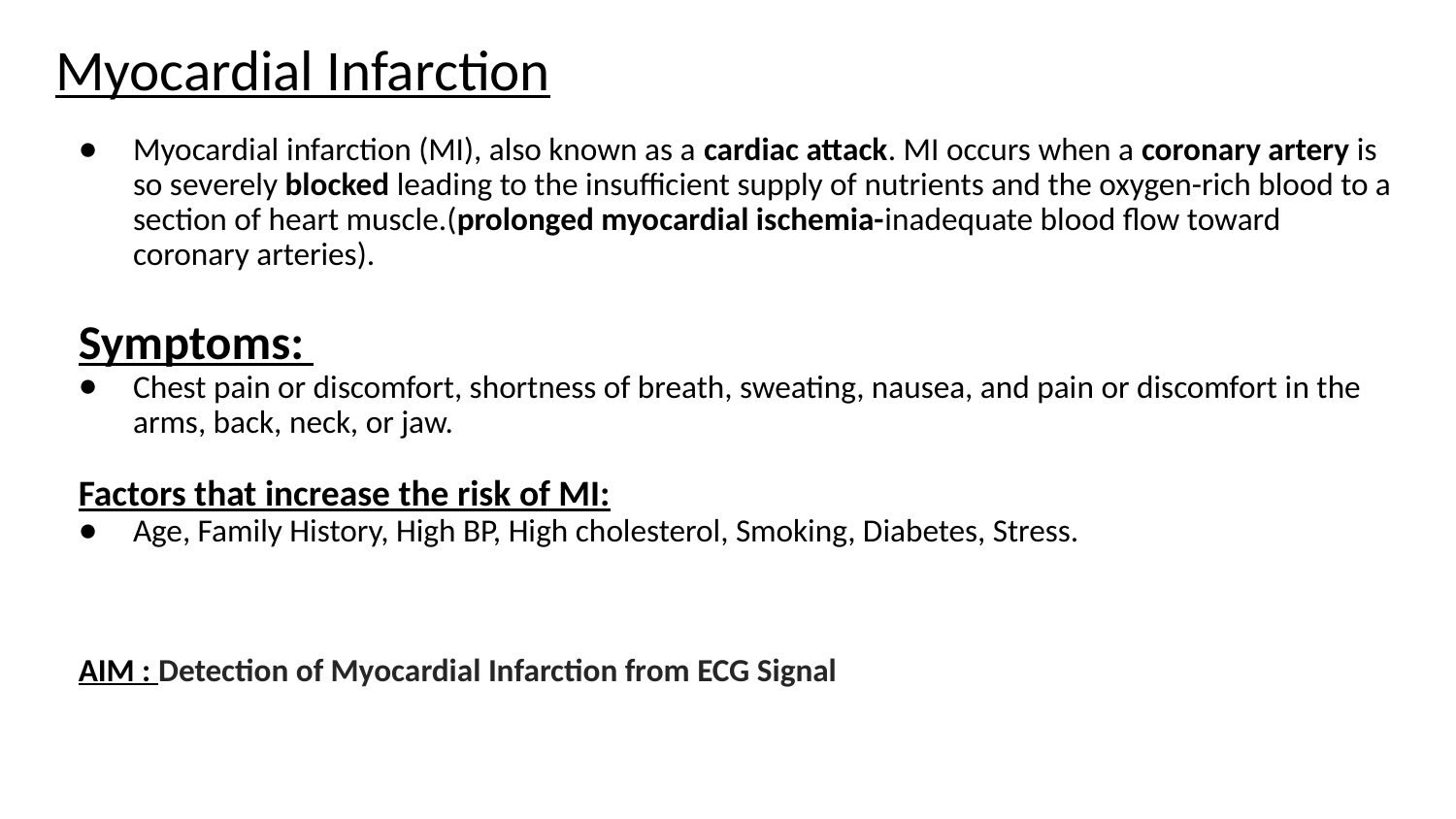

# Myocardial Infarction
Myocardial infarction (MI), also known as a cardiac attack. MI occurs when a coronary artery is so severely blocked leading to the insufficient supply of nutrients and the oxygen-rich blood to a section of heart muscle.(prolonged myocardial ischemia-inadequate blood flow toward coronary arteries).

Symptoms:
Chest pain or discomfort, shortness of breath, sweating, nausea, and pain or discomfort in the arms, back, neck, or jaw.

Factors that increase the risk of MI:
Age, Family History, High BP, High cholesterol, Smoking, Diabetes, Stress.

AIM : Detection of Myocardial Infarction from ECG Signal